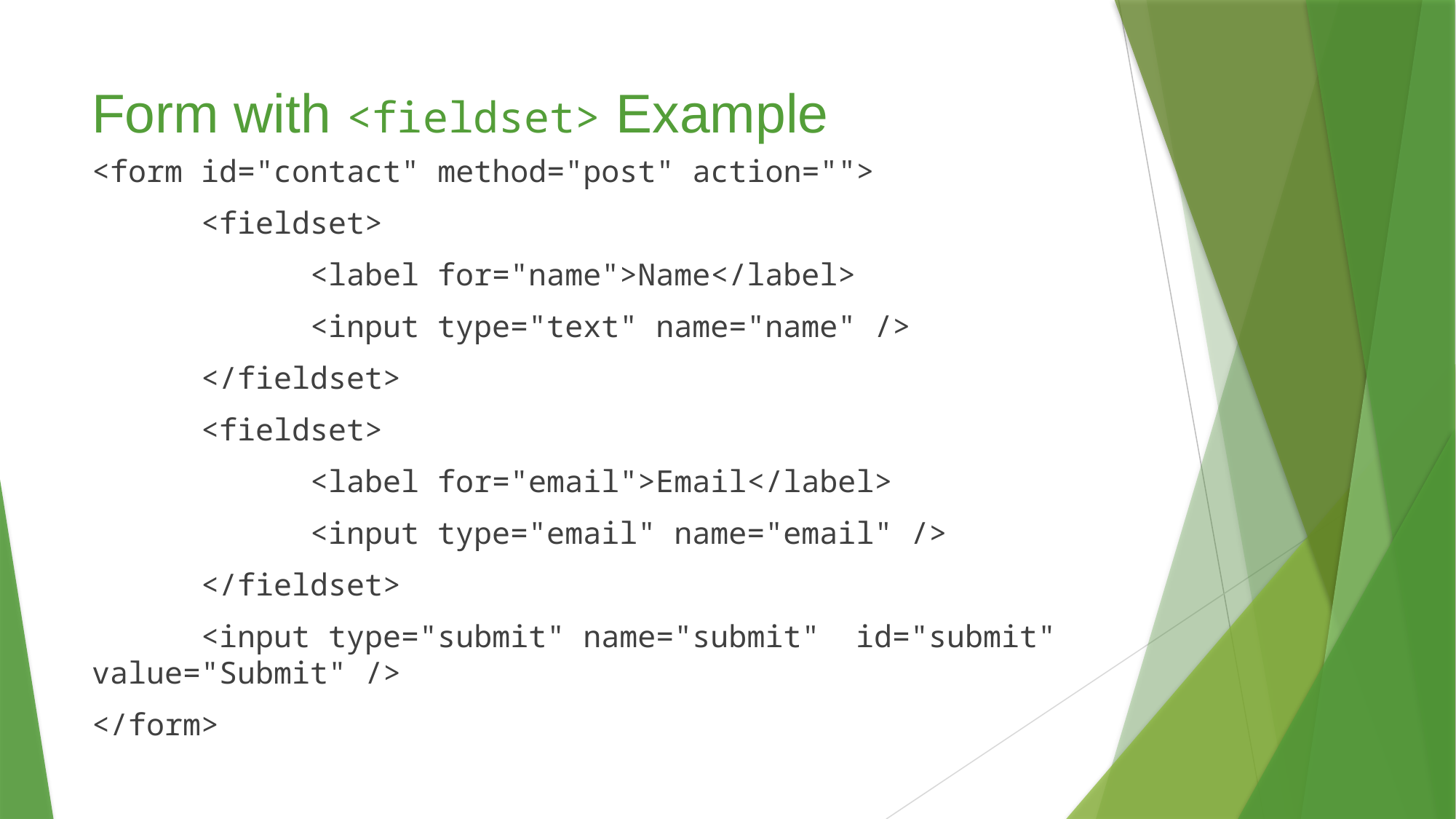

# Form with <fieldset> Example
<form id="contact" method="post" action="">
	<fieldset>
		<label for="name">Name</label>
		<input type="text" name="name" />
	</fieldset>
	<fieldset>
		<label for="email">Email</label>
		<input type="email" name="email" />
	</fieldset>
	<input type="submit" name="submit" 	id="submit" value="Submit" />
</form>